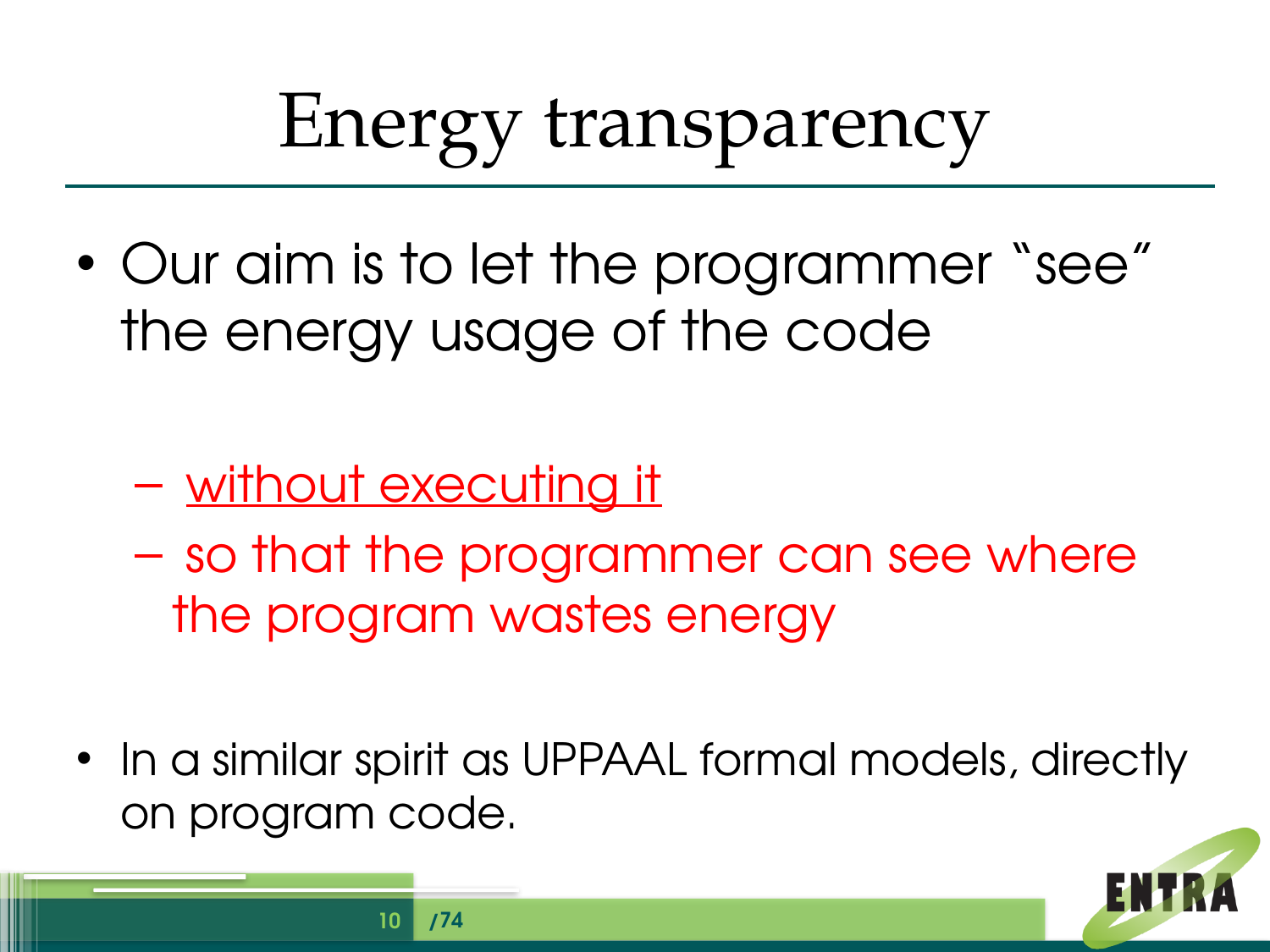

# Energy transparency
Our aim is to let the programmer “see” the energy usage of the code

 without executing it
 so that the programmer can see where the program wastes energy

In a similar spirit as UPPAAL formal models, directly on program code.

/74
10